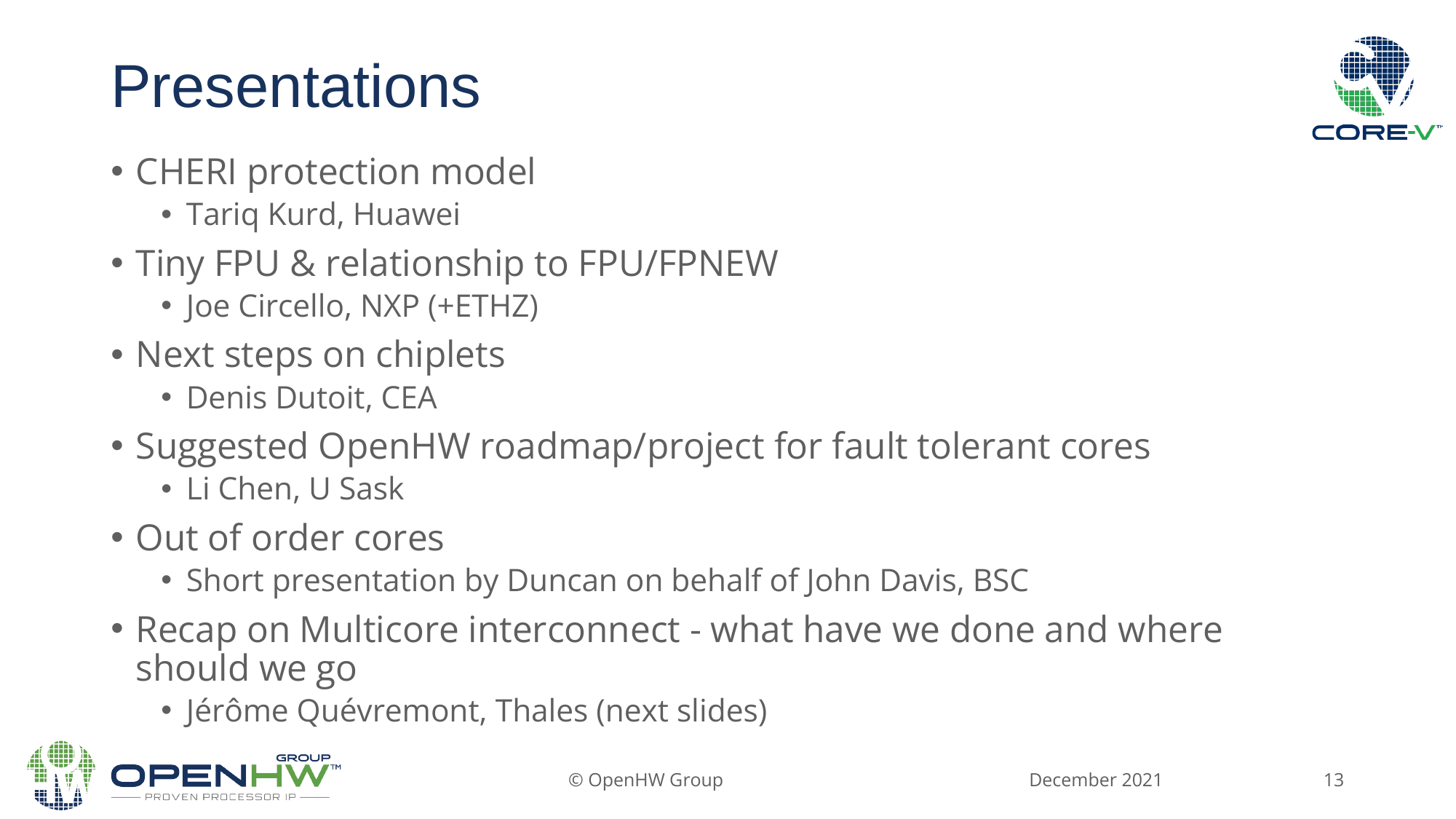

# Presentations
CHERI protection model
Tariq Kurd, Huawei
Tiny FPU & relationship to FPU/FPNEW
Joe Circello, NXP (+ETHZ)
Next steps on chiplets
Denis Dutoit, CEA
Suggested OpenHW roadmap/project for fault tolerant cores
Li Chen, U Sask
Out of order cores
Short presentation by Duncan on behalf of John Davis, BSC
Recap on Multicore interconnect - what have we done and where should we go
Jérôme Quévremont, Thales (next slides)
December 2021
© OpenHW Group
13